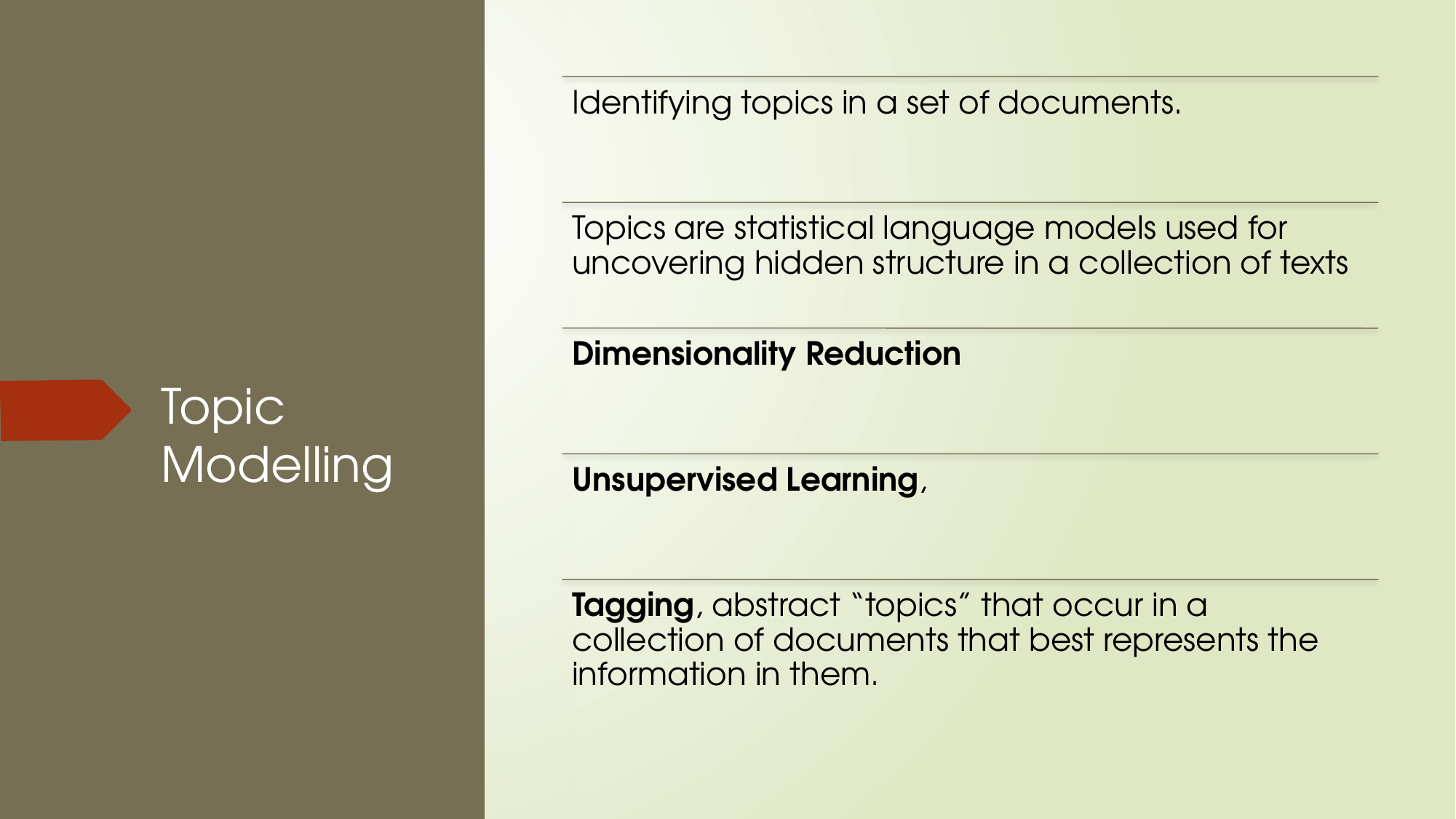

Identifying topics in a set of documents.
Topics are statistical language models used for uncovering hidden structure in a collection of texts
Dimensionality Reduction
Unsupervised Learning,
Tagging, abstract “topics” that occur in a collection of documents that best represents the information in them.
# Topic Modelling